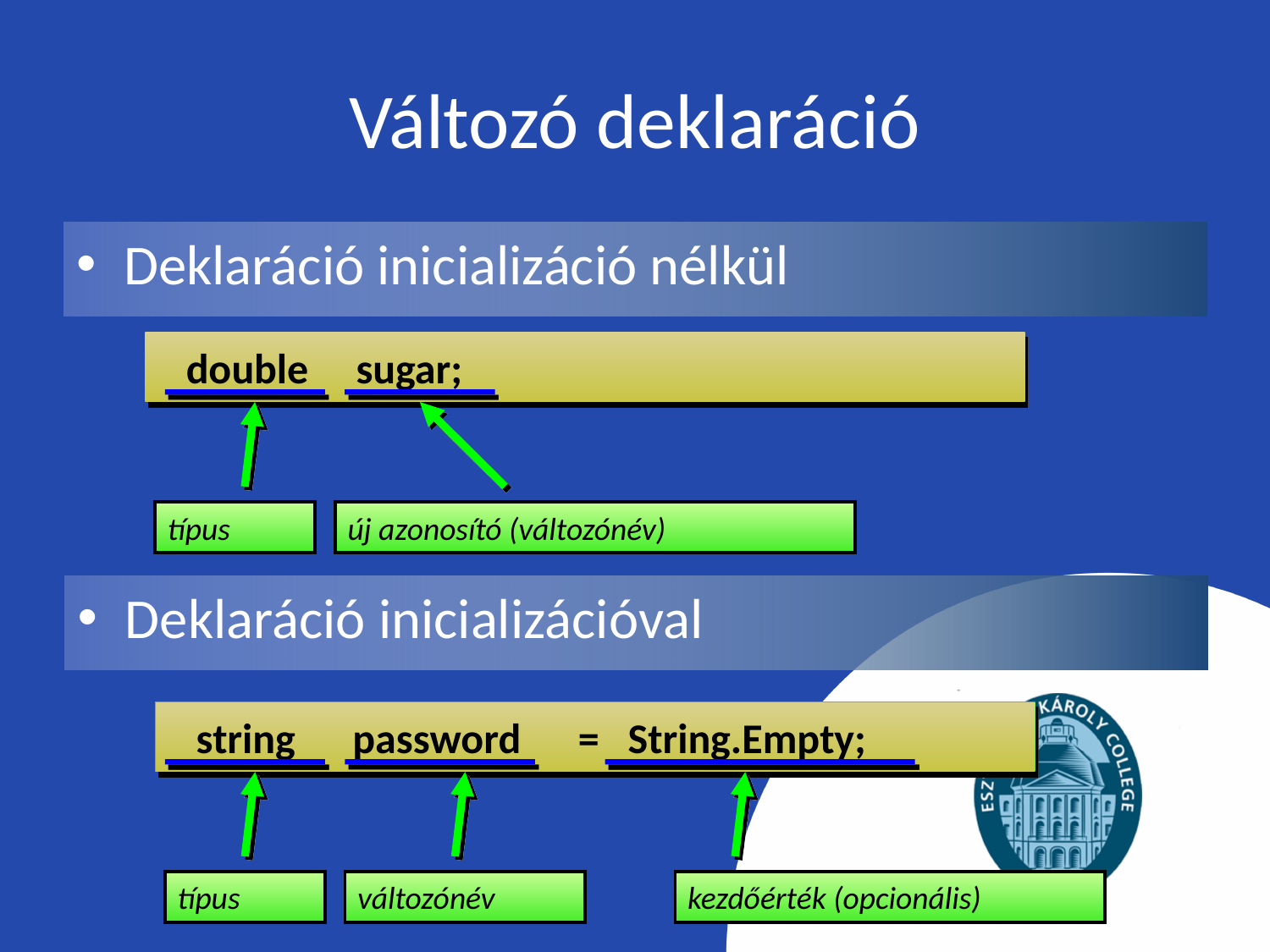

# Változó deklaráció
Deklaráció inicializáció nélkül
   double     sugar;

típus
új azonosító (változónév)
Deklaráció inicializációval
   string      password      =   String.Empty;

típus
változónév
kezdőérték (opcionális)